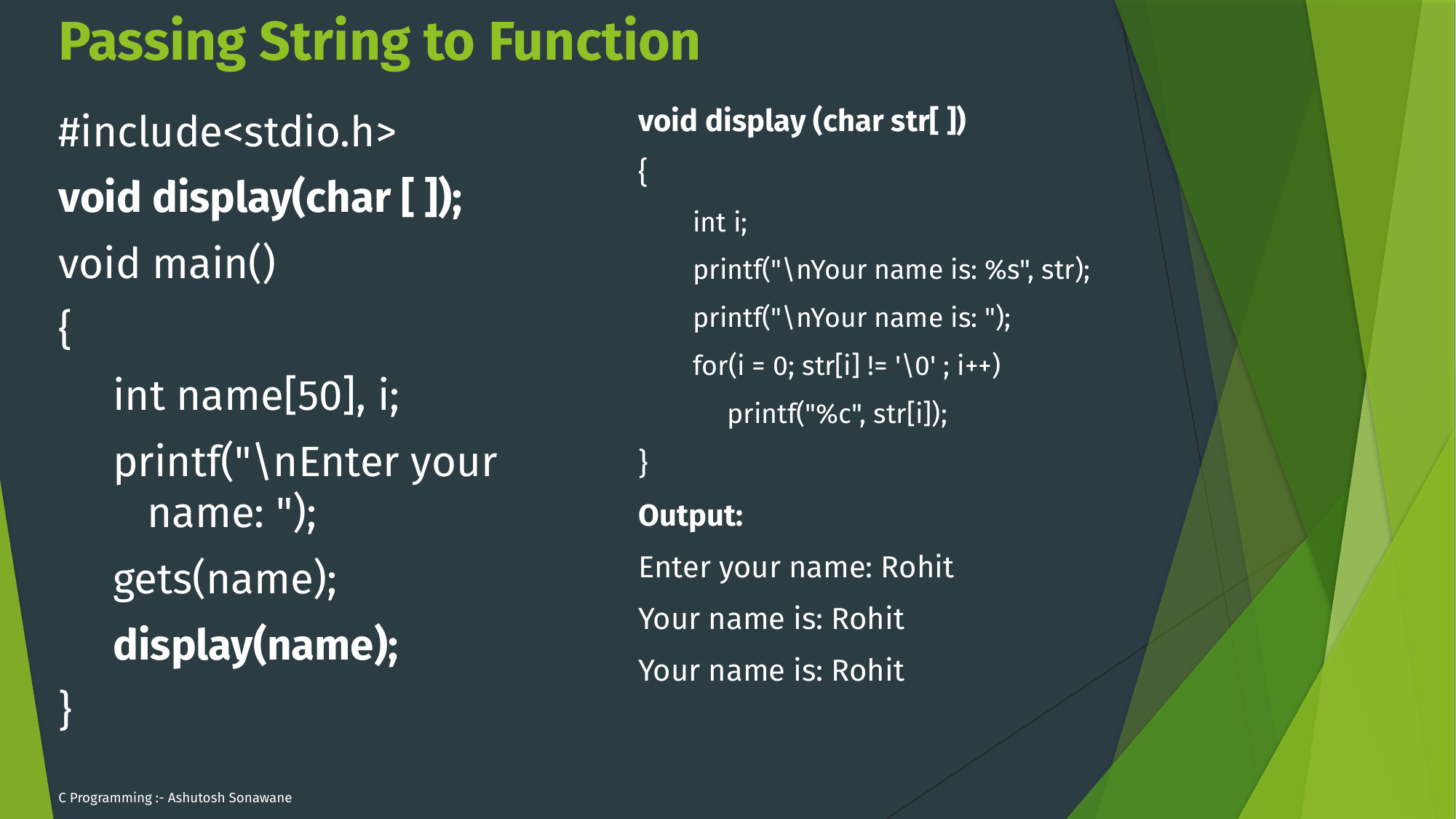

# Passing String to Function
void display (char str[ ])
{
int i;
printf("\nYour name is: %s", str);
printf("\nYour name is: ");
for(i = 0; str[i] != '\0' ; i++)
	printf("%c", str[i]);
}
Output:
Enter your name: Rohit
Your name is: Rohit
Your name is: Rohit
#include<stdio.h>
void display(char [ ]);
void main()
{
int name[50], i;
printf("\nEnter your name: ");
gets(name);
display(name);
}
C Programming :- Ashutosh Sonawane